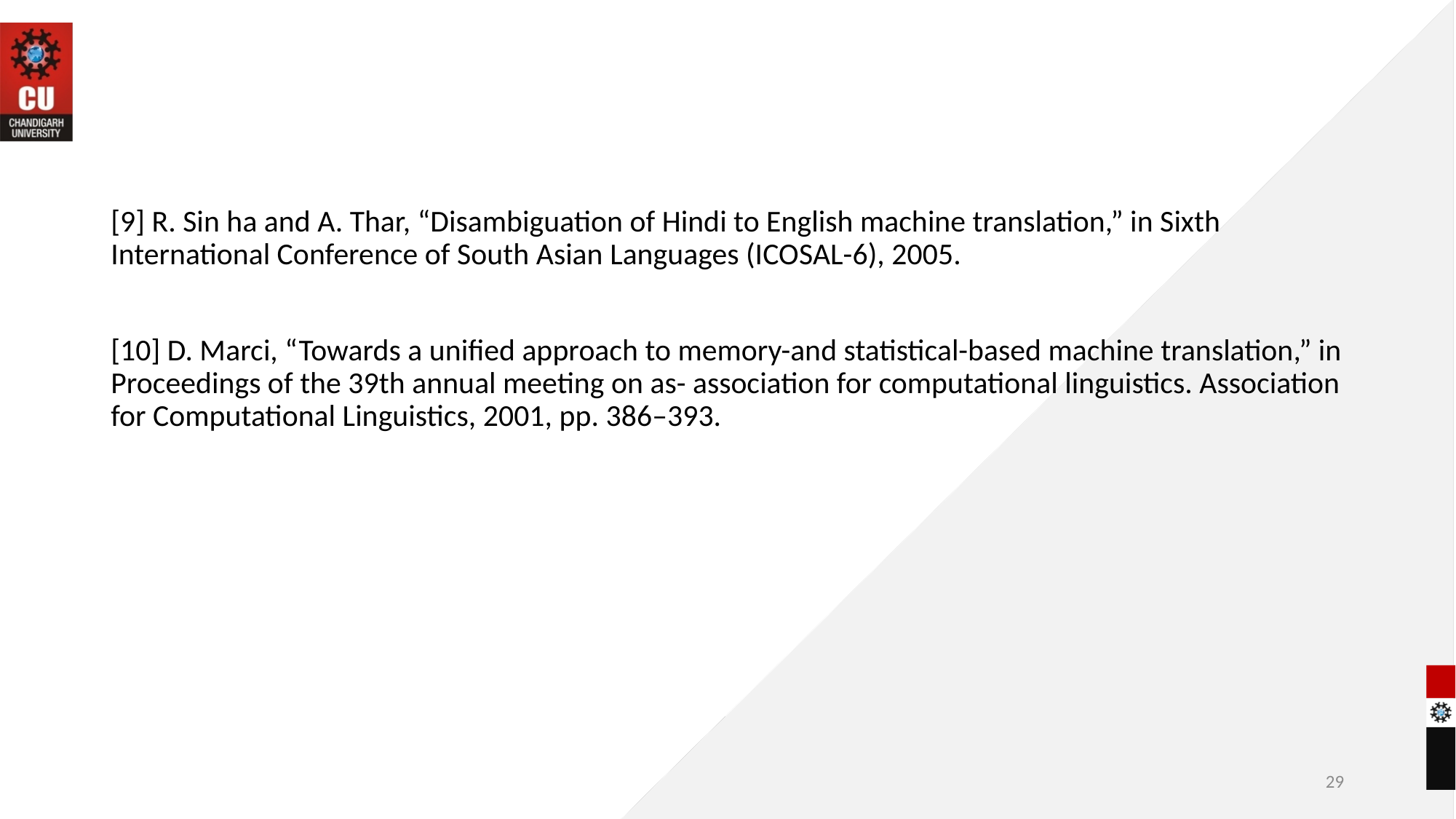

[9] R. Sin ha and A. Thar, “Disambiguation of Hindi to English machine translation,” in Sixth International Conference of South Asian Languages (ICOSAL-6), 2005.

[10] D. Marci, “Towards a unified approach to memory-and statistical-based machine translation,” in Proceedings of the 39th annual meeting on as- association for computational linguistics. Association for Computational Linguistics, 2001, pp. 386–393.

29